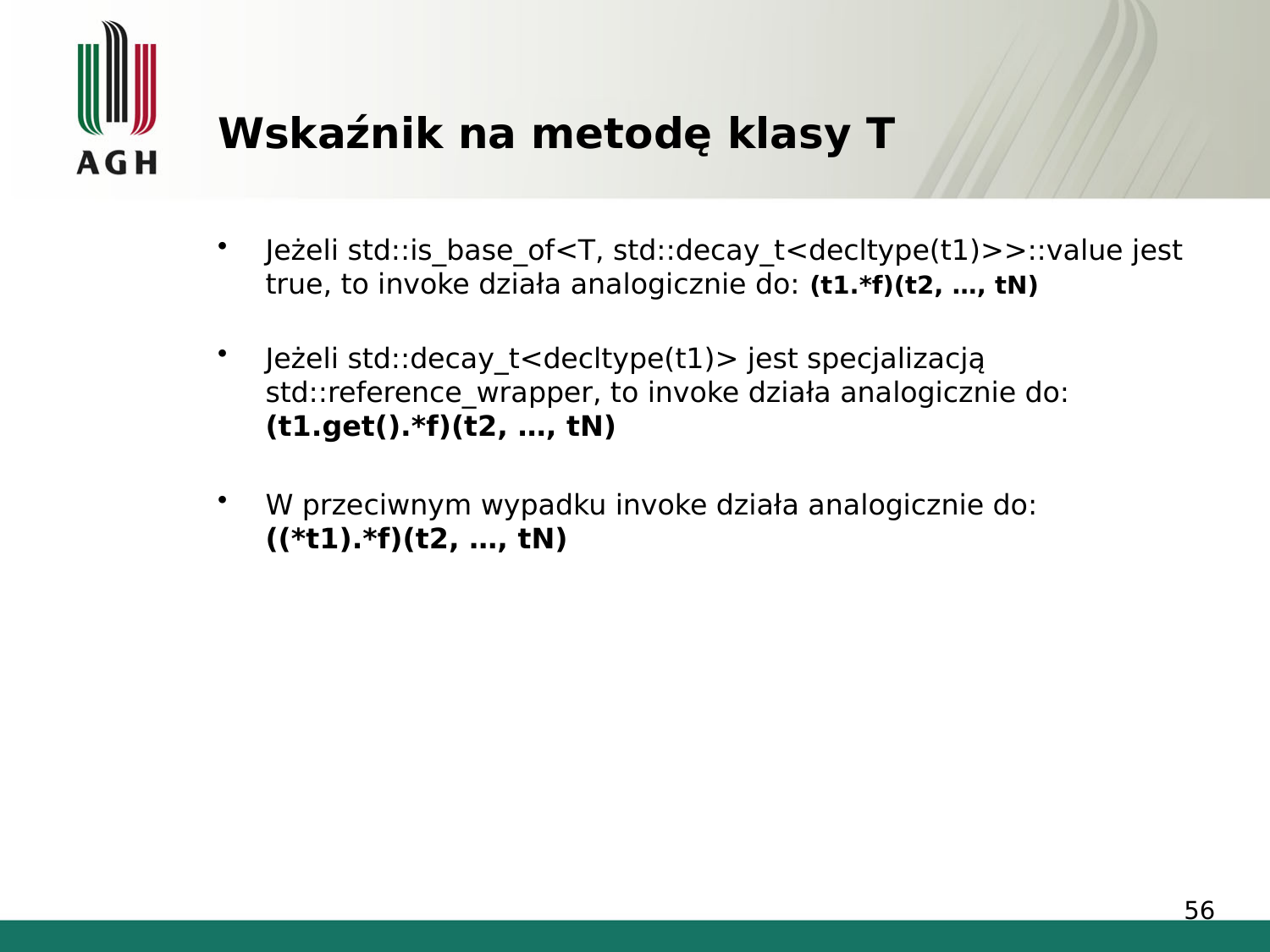

# Wskaźnik na metodę klasy T
Jeżeli std::is_base_of<T, std::decay_t<decltype(t1)>>::value jest true, to invoke działa analogicznie do: (t1.*f)(t2, …, tN)

Jeżeli std::decay_t<decltype(t1)> jest specjalizacją std::reference_wrapper, to invoke działa analogicznie do:
(t1.get().*f)(t2, …, tN)

W przeciwnym wypadku invoke działa analogicznie do:
((*t1).*f)(t2, …, tN)